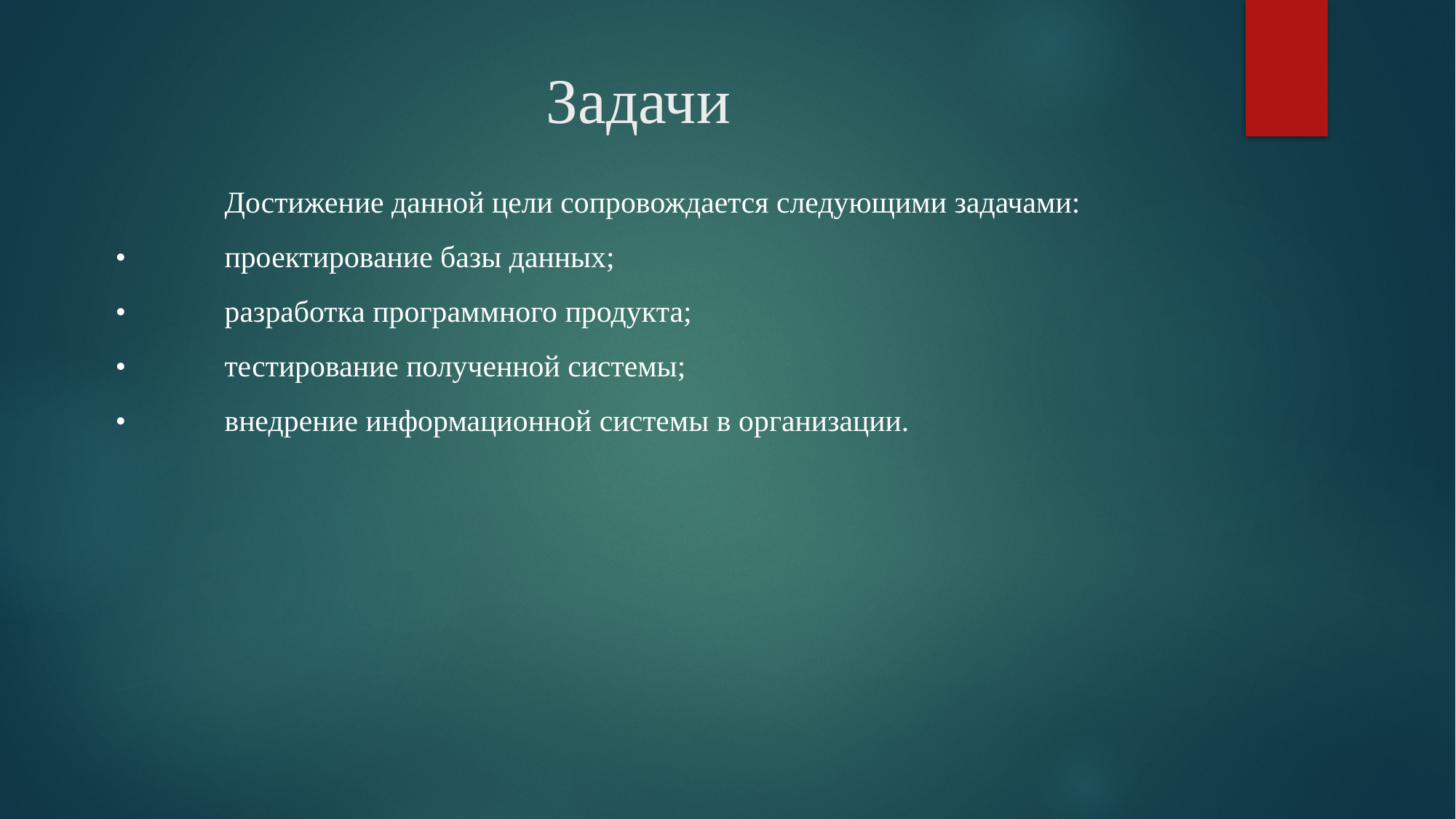

# Задачи
	Достижение данной цели сопровождается следующими задачами:
•	проектирование базы данных;
•	разработка программного продукта;
•	тестирование полученной системы;
•	внедрение информационной системы в организации.